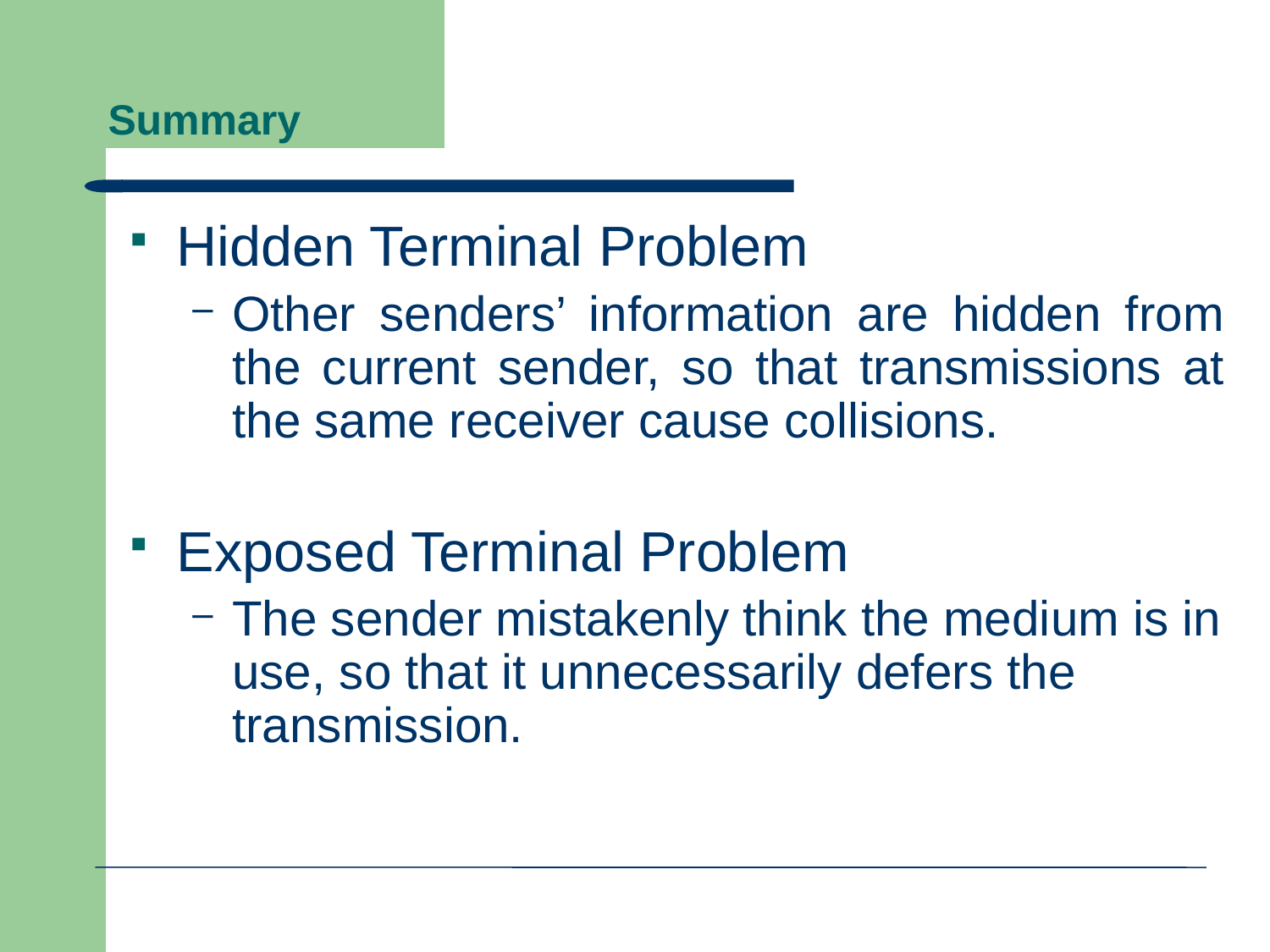

# Summary
Hidden Terminal Problem
Other senders’ information are hidden from the current sender, so that transmissions at the same receiver cause collisions.

Exposed Terminal Problem
The sender mistakenly think the medium is in use, so that it unnecessarily defers the transmission.